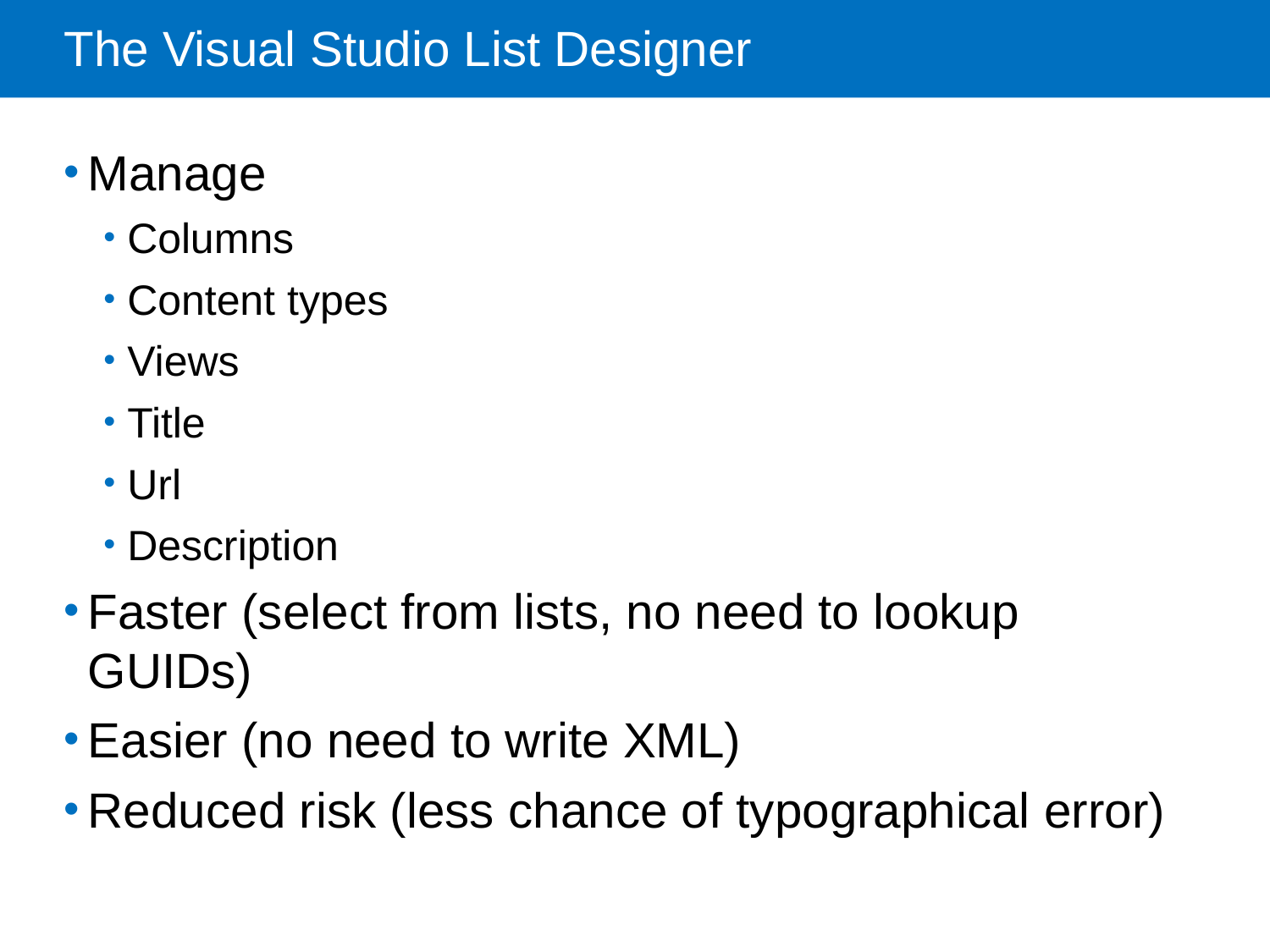

# The Visual Studio List Designer
Manage
Columns
Content types
Views
Title
Url
Description
Faster (select from lists, no need to lookup GUIDs)
Easier (no need to write XML)
Reduced risk (less chance of typographical error)